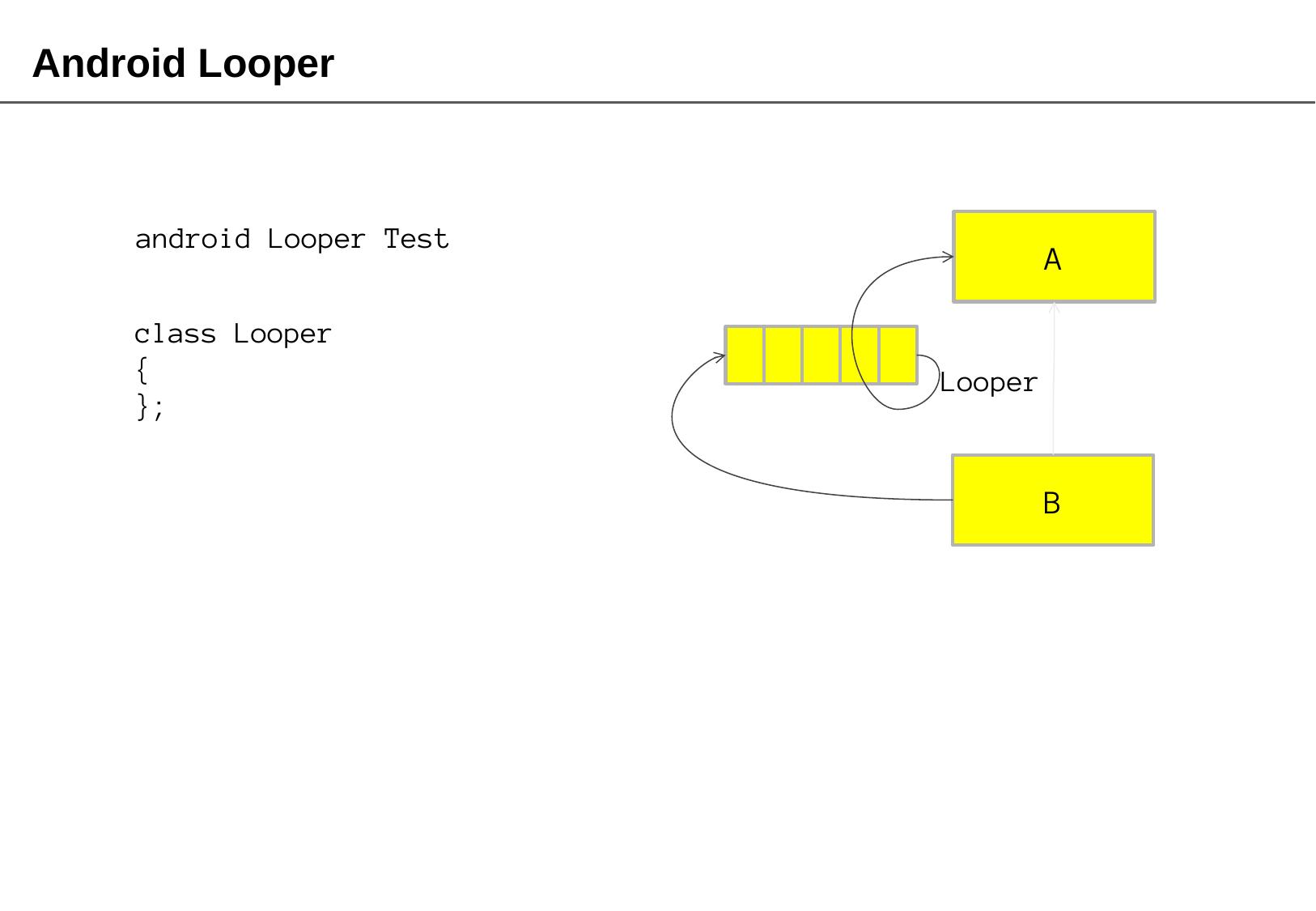

# Android Looper
android Looper Test
A
class Looper
{
};

Looper
B